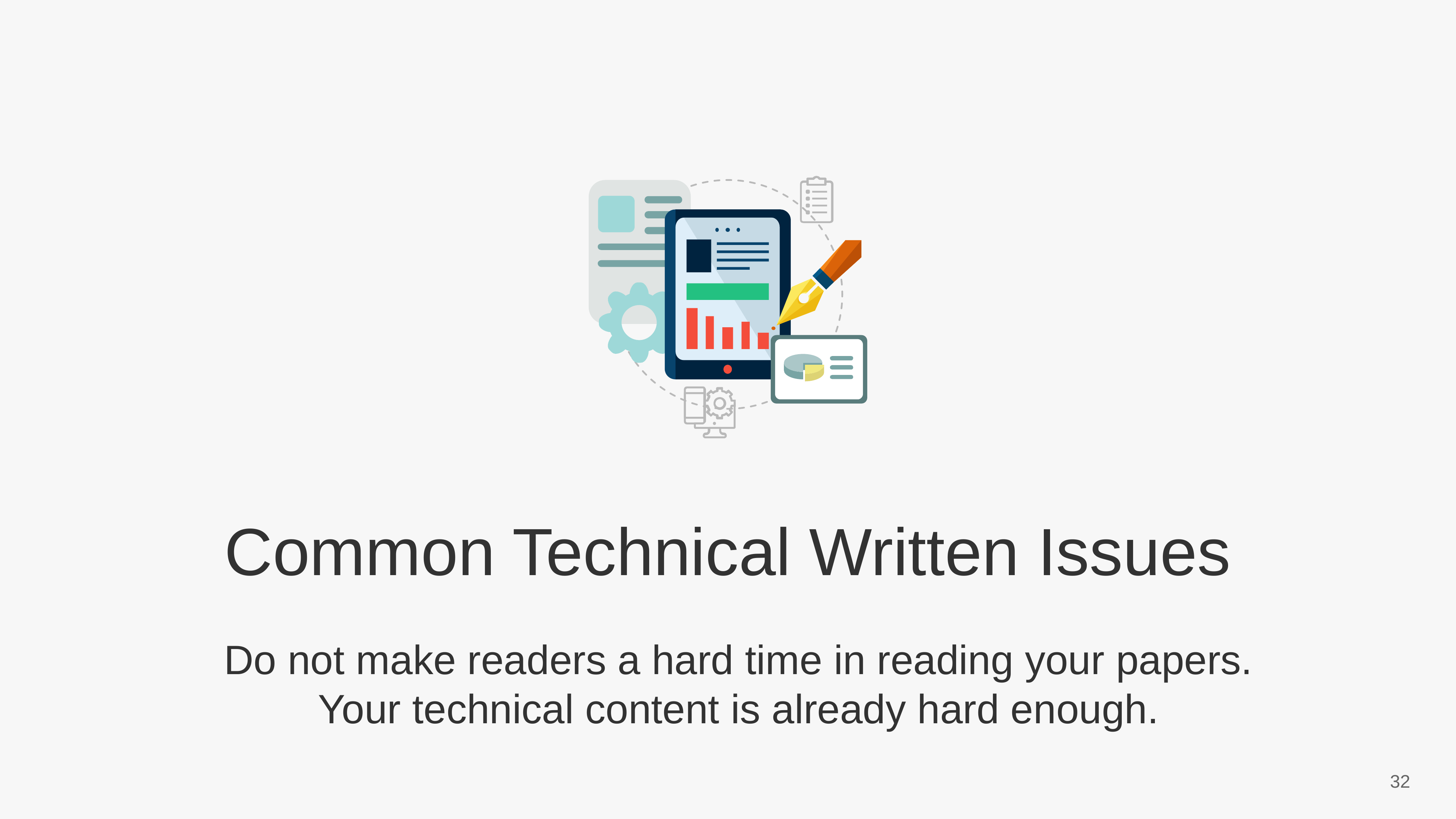

Common Technical Written Issues
Do not make readers a hard time in reading your papers. Your technical content is already hard enough.
32